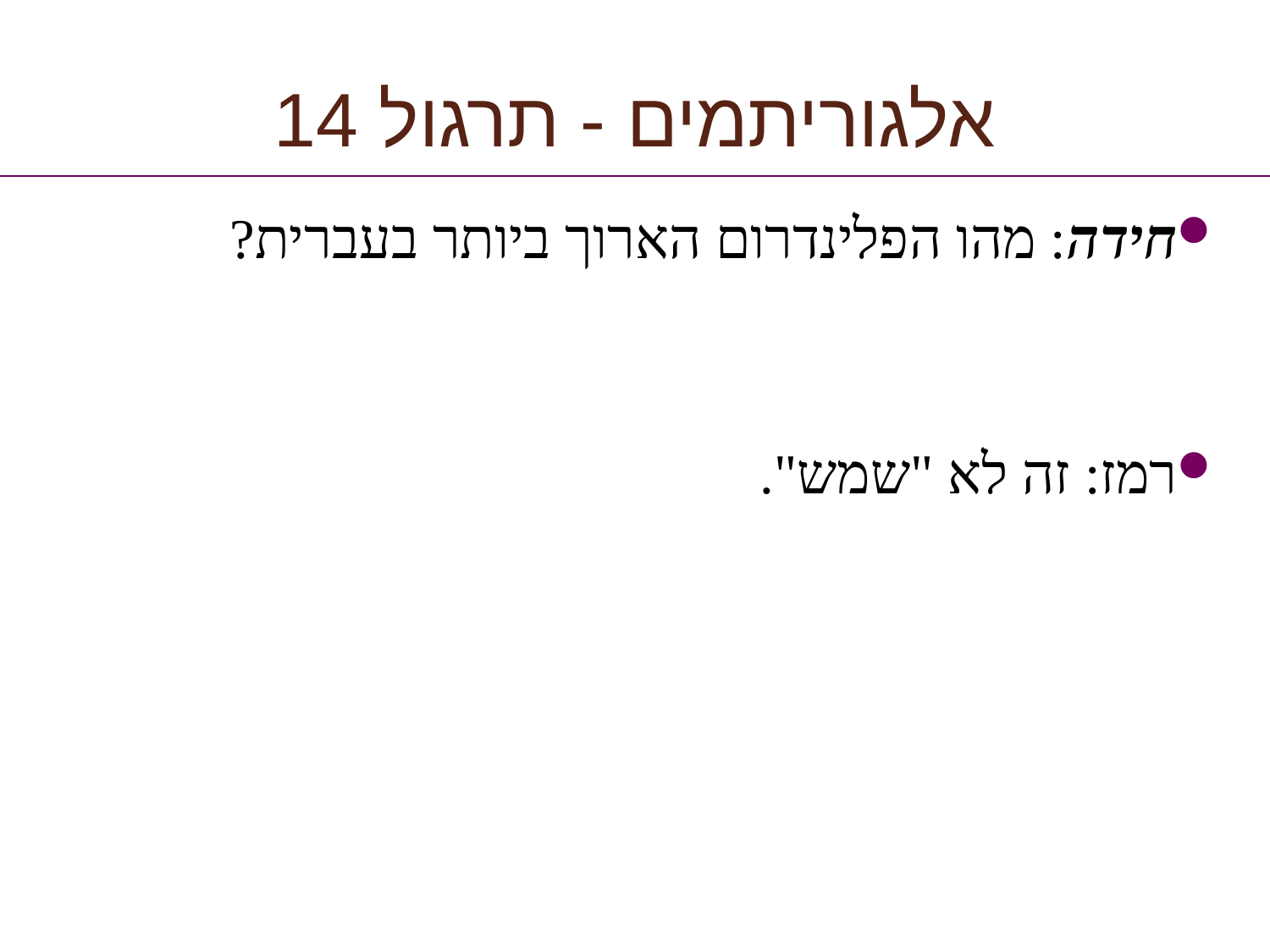

#
אלגוריתמים - תרגול 14

חידה: מהו הפלינדרום הארוך ביותר בעברית?

רמז: זה לא "שמש".